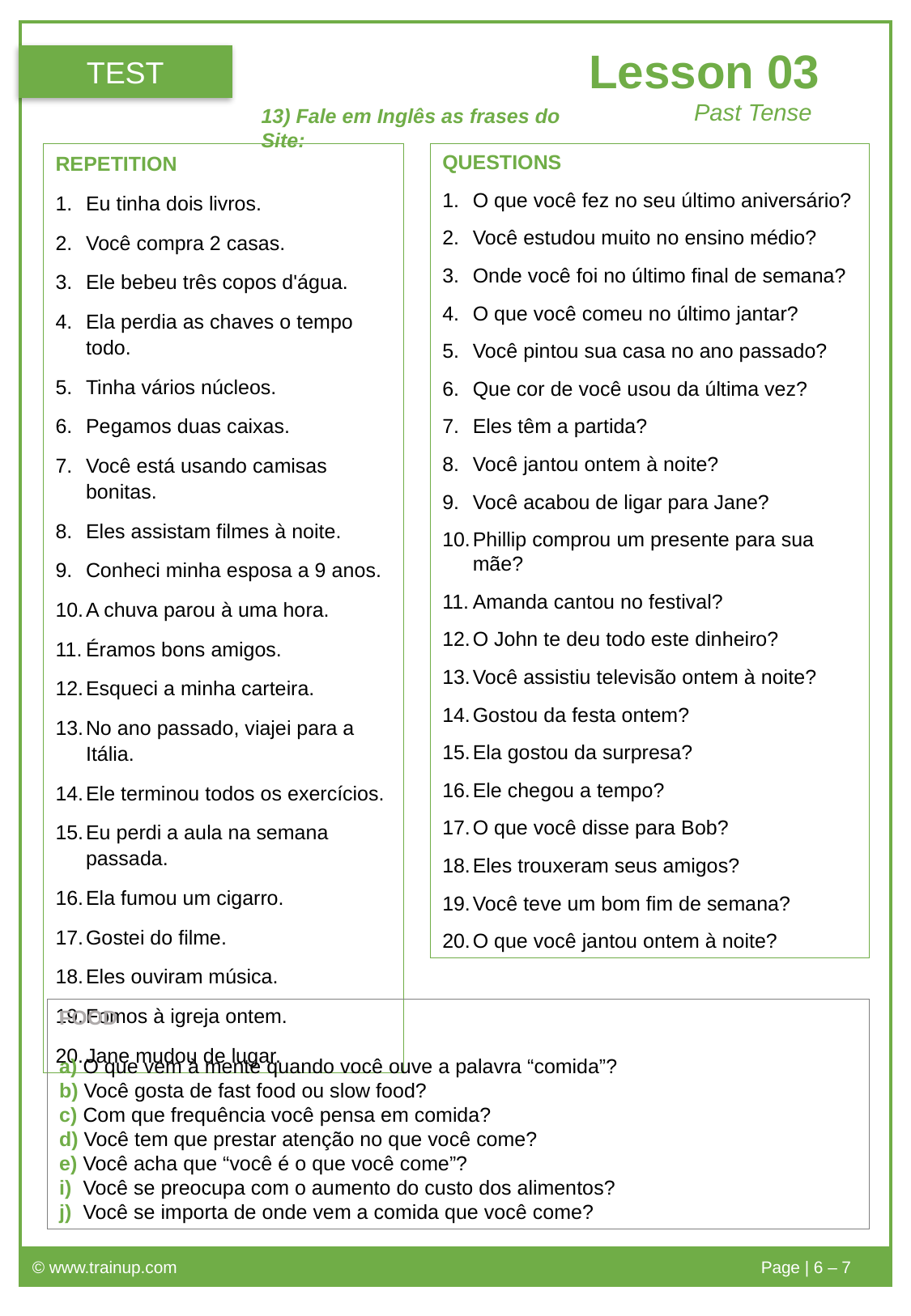

Lesson 03
TEST

Past Tense
13) Fale em Inglês as frases do Site:
REPETITION
Eu tinha dois livros.
Você compra 2 casas.
Ele bebeu três copos d'água.
Ela perdia as chaves o tempo todo.
Tinha vários núcleos.
Pegamos duas caixas.
Você está usando camisas bonitas.
Eles assistam filmes à noite.
Conheci minha esposa a 9 anos.
A chuva parou à uma hora.
Éramos bons amigos.
Esqueci a minha carteira.
No ano passado, viajei para a Itália.
Ele terminou todos os exercícios.
Eu perdi a aula na semana passada.
Ela fumou um cigarro.
Gostei do filme.
Eles ouviram música.
Fomos à igreja ontem.
Jane mudou de lugar.
QUESTIONS
O que você fez no seu último aniversário?
Você estudou muito no ensino médio?
Onde você foi no último final de semana?
O que você comeu no último jantar?
Você pintou sua casa no ano passado?
Que cor de você usou da última vez?
Eles têm a partida?
Você jantou ontem à noite?
Você acabou de ligar para Jane?
Phillip comprou um presente para sua mãe?
Amanda cantou no festival?
O John te deu todo este dinheiro?
Você assistiu televisão ontem à noite?
Gostou da festa ontem?
Ela gostou da surpresa?
Ele chegou a tempo?
O que você disse para Bob?
Eles trouxeram seus amigos?
Você teve um bom fim de semana?
O que você jantou ontem à noite?
FOOD

a) O que vem à mente quando você ouve a palavra “comida”?
b) Você gosta de fast food ou slow food?
c) Com que frequência você pensa em comida?
d) Você tem que prestar atenção no que você come?
e) Você acha que “você é o que você come”?
i)  Você se preocupa com o aumento do custo dos alimentos?
j)  Você se importa de onde vem a comida que você come?
© www.trainup.com					Page | 6 – 7